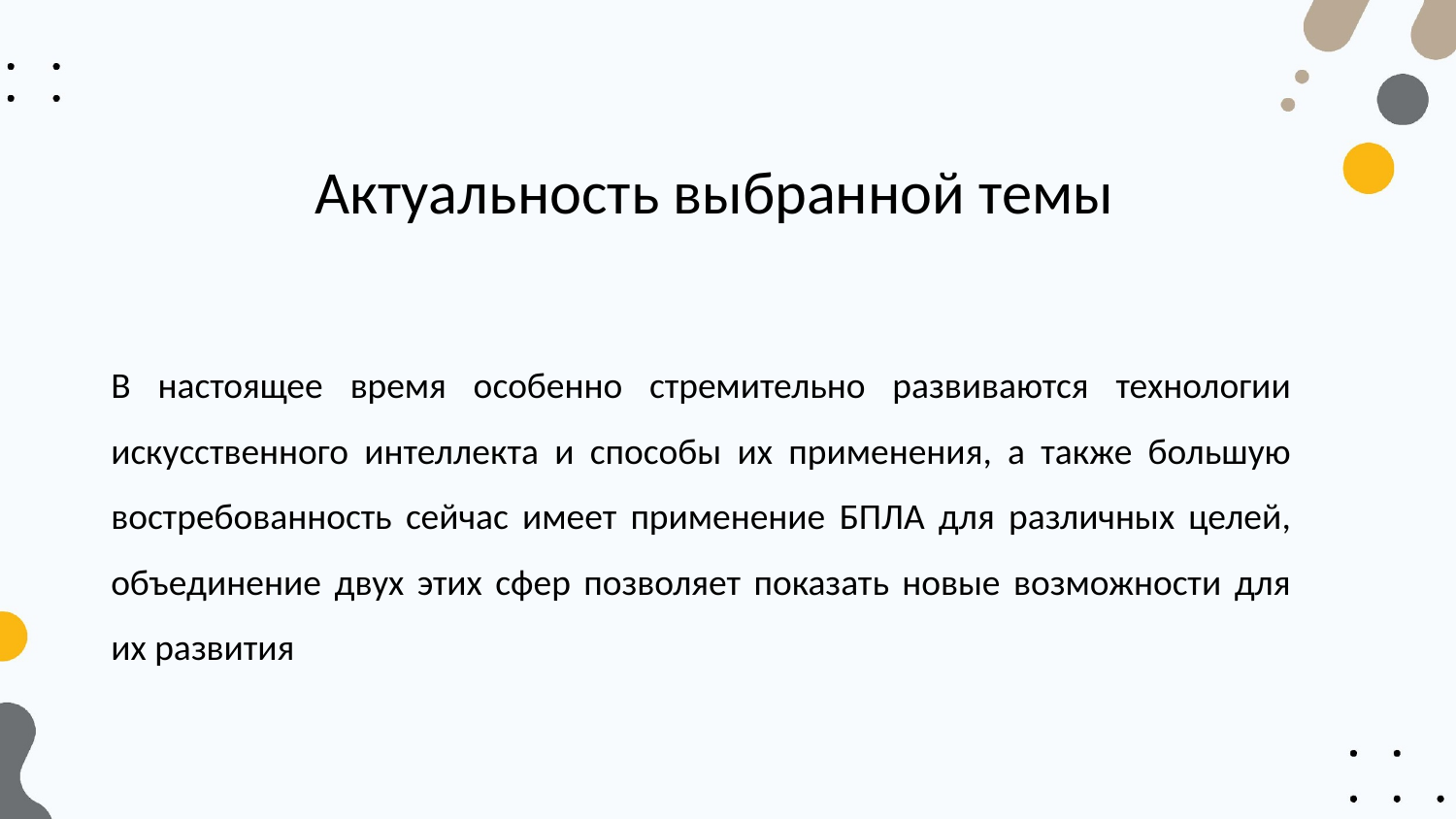

# Актуальность выбранной темы
В настоящее время особенно стремительно развиваются технологии искусственного интеллекта и способы их применения, а также большую востребованность сейчас имеет применение БПЛА для различных целей, объединение двух этих сфер позволяет показать новые возможности для их развития